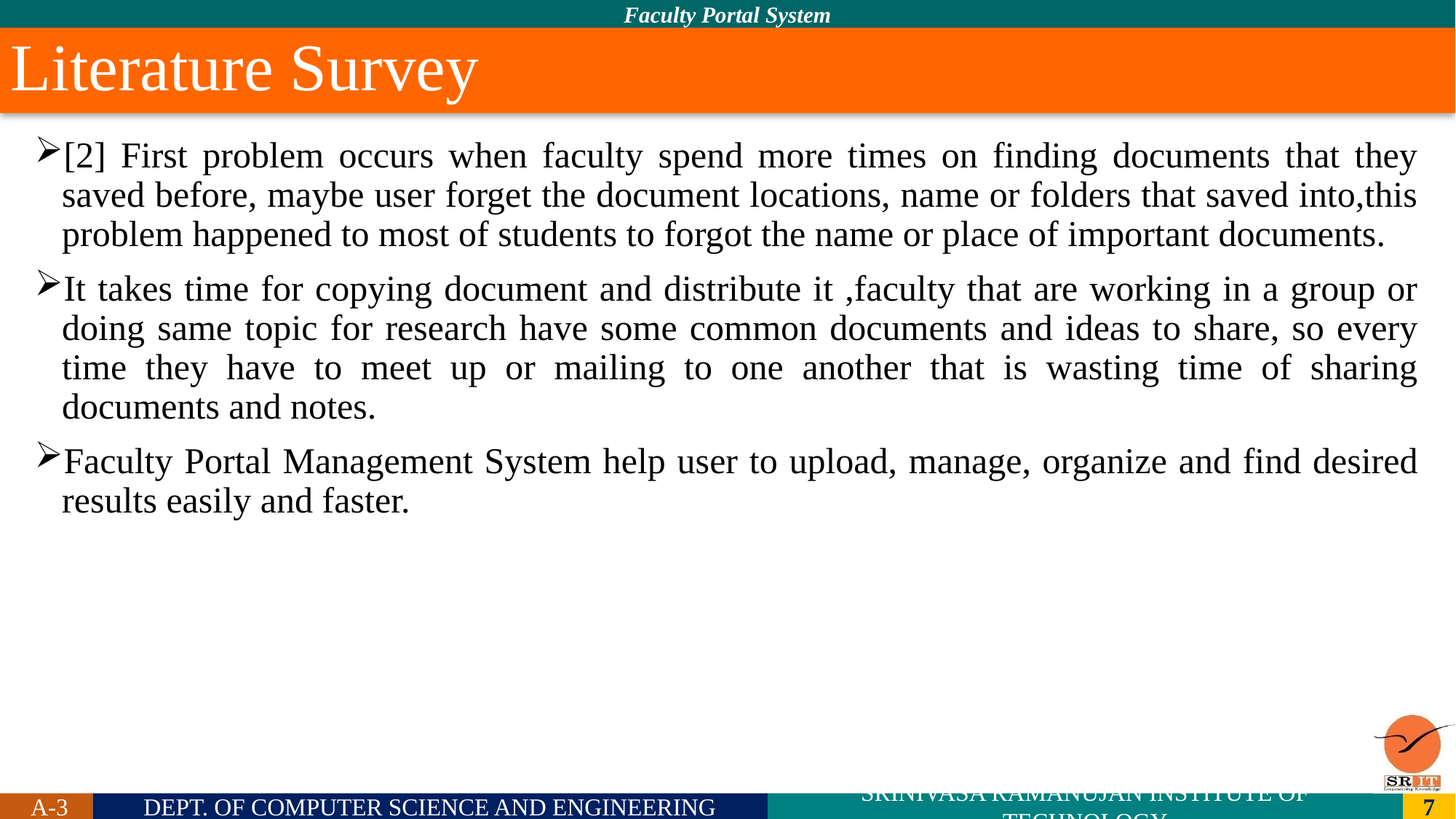

# Literature Survey
[2] First problem occurs when faculty spend more times on finding documents that they saved before, maybe user forget the document locations, name or folders that saved into,this problem happened to most of students to forgot the name or place of important documents.
It takes time for copying document and distribute it ,faculty that are working in a group or doing same topic for research have some common documents and ideas to share, so every time they have to meet up or mailing to one another that is wasting time of sharing documents and notes.
Faculty Portal Management System help user to upload, manage, organize and find desired results easily and faster.